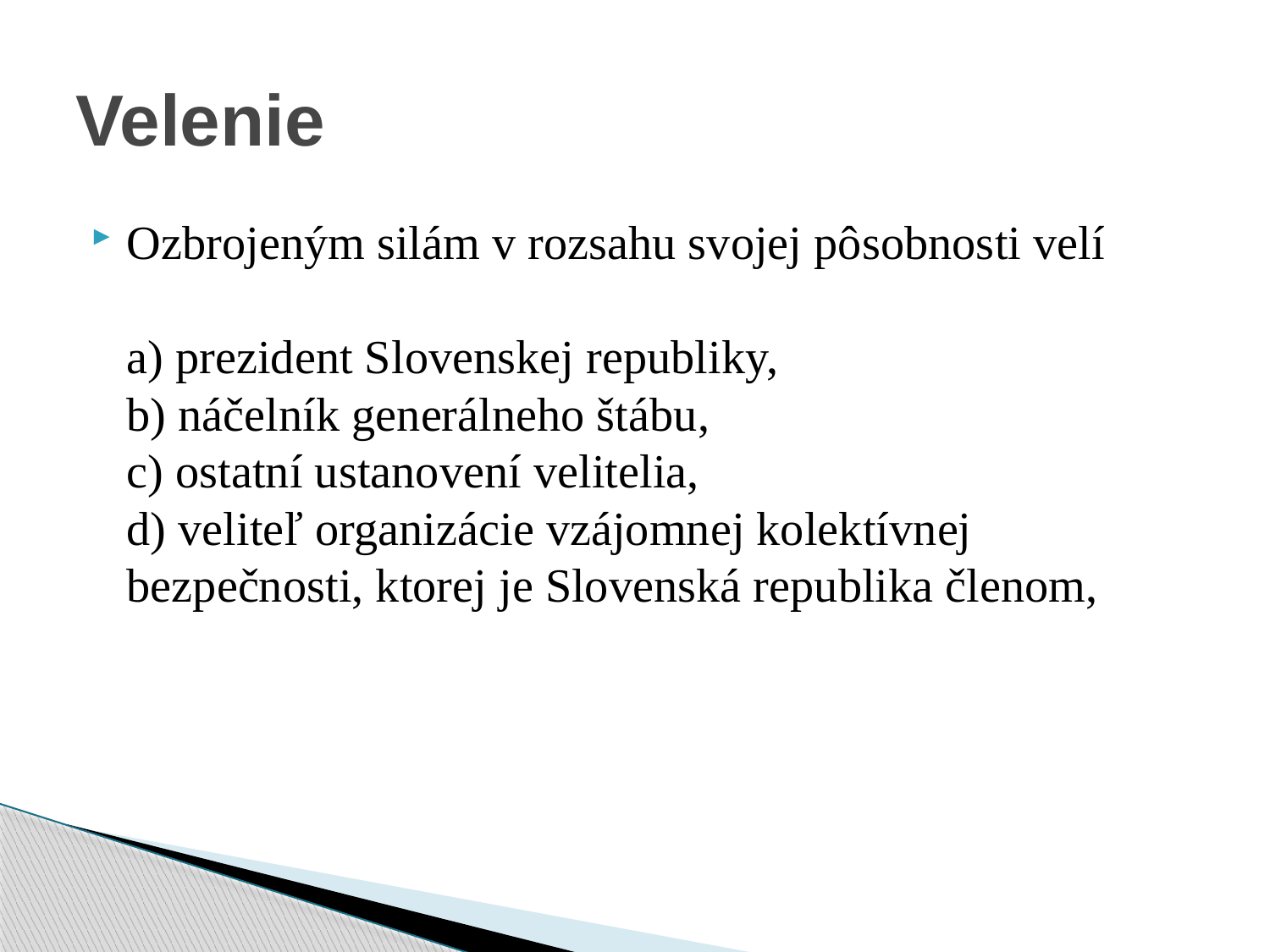

# Velenie
Ozbrojeným silám v rozsahu svojej pôsobnosti velí
a) prezident Slovenskej republiky,
b) náčelník generálneho štábu,
c) ostatní ustanovení velitelia,
d) veliteľ organizácie vzájomnej kolektívnej bezpečnosti, ktorej je Slovenská republika členom,